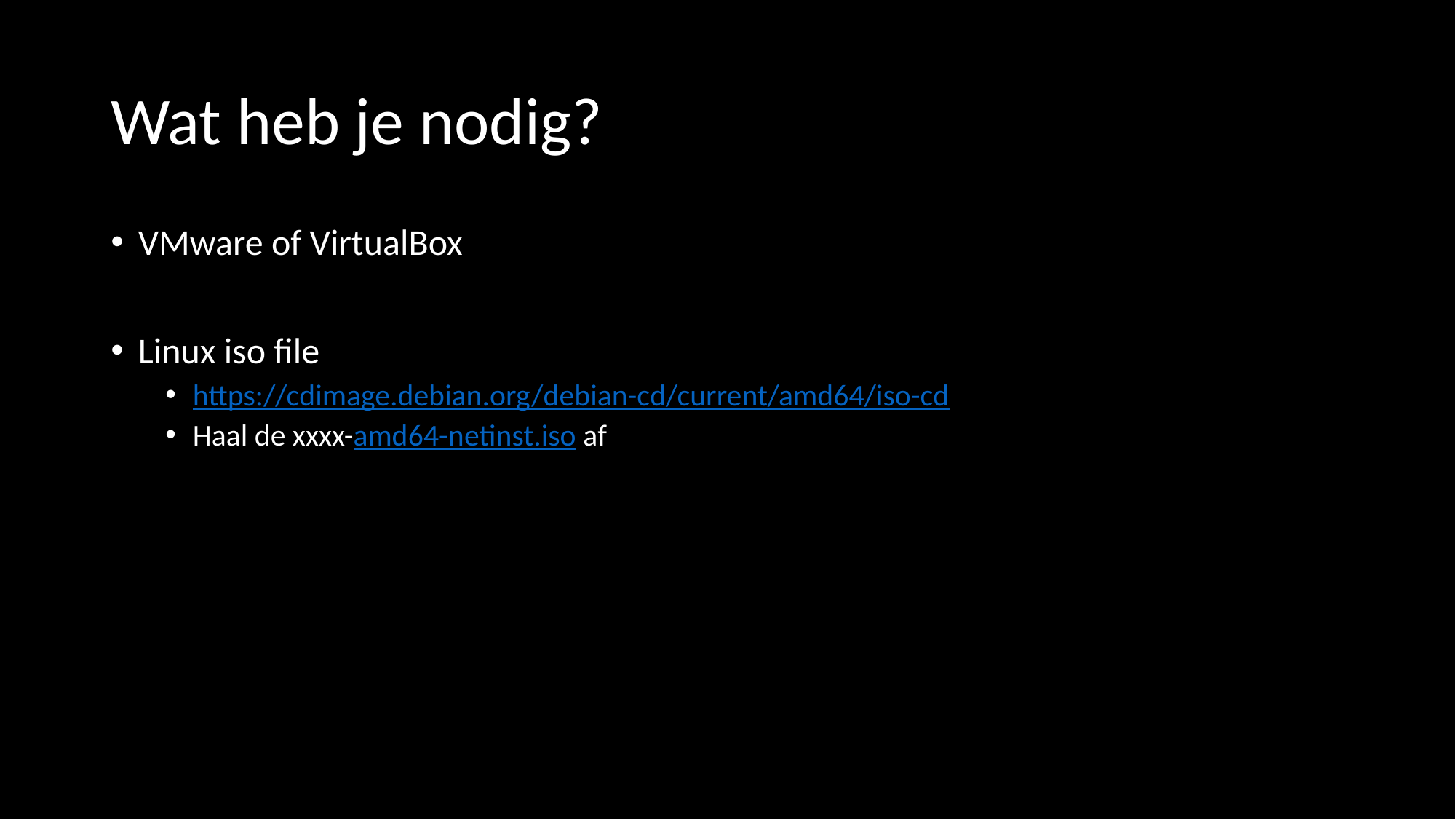

# Wat heb je nodig?
VMware of VirtualBox

Linux iso file
https://cdimage.debian.org/debian-cd/current/amd64/iso-cd
Haal de xxxx-amd64-netinst.iso af